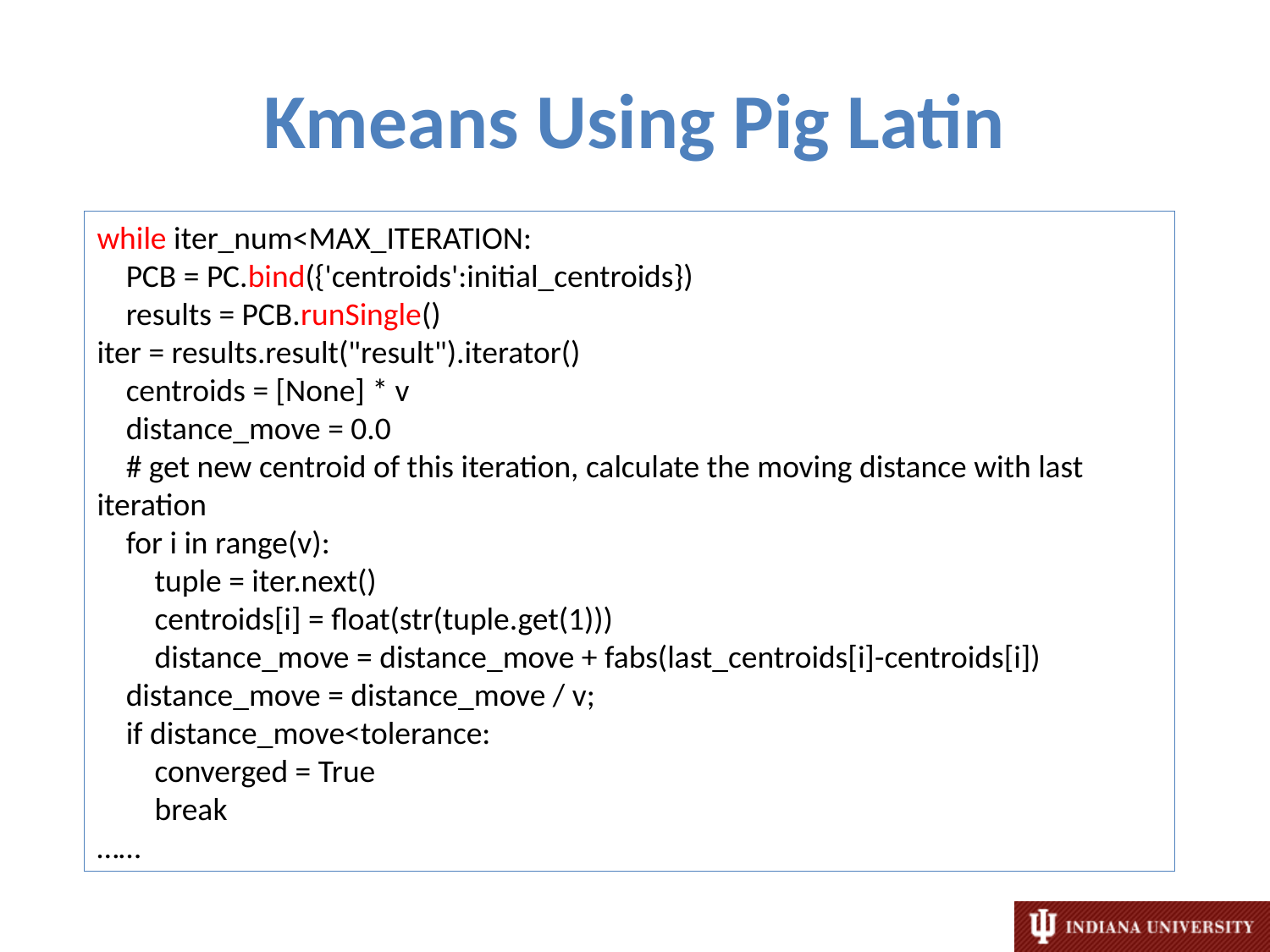

# Kmeans Using Pig Latin
while iter_num<MAX_ITERATION:
    PCB = PC.bind({'centroids':initial_centroids})
    results = PCB.runSingle()
iter = results.result("result").iterator()
    centroids = [None] * v
    distance_move = 0.0
    # get new centroid of this iteration, calculate the moving distance with last iteration
    for i in range(v):
        tuple = iter.next()
        centroids[i] = float(str(tuple.get(1)))
        distance_move = distance_move + fabs(last_centroids[i]-centroids[i])
    distance_move = distance_move / v;
    if distance_move<tolerance:
        converged = True
        break
……